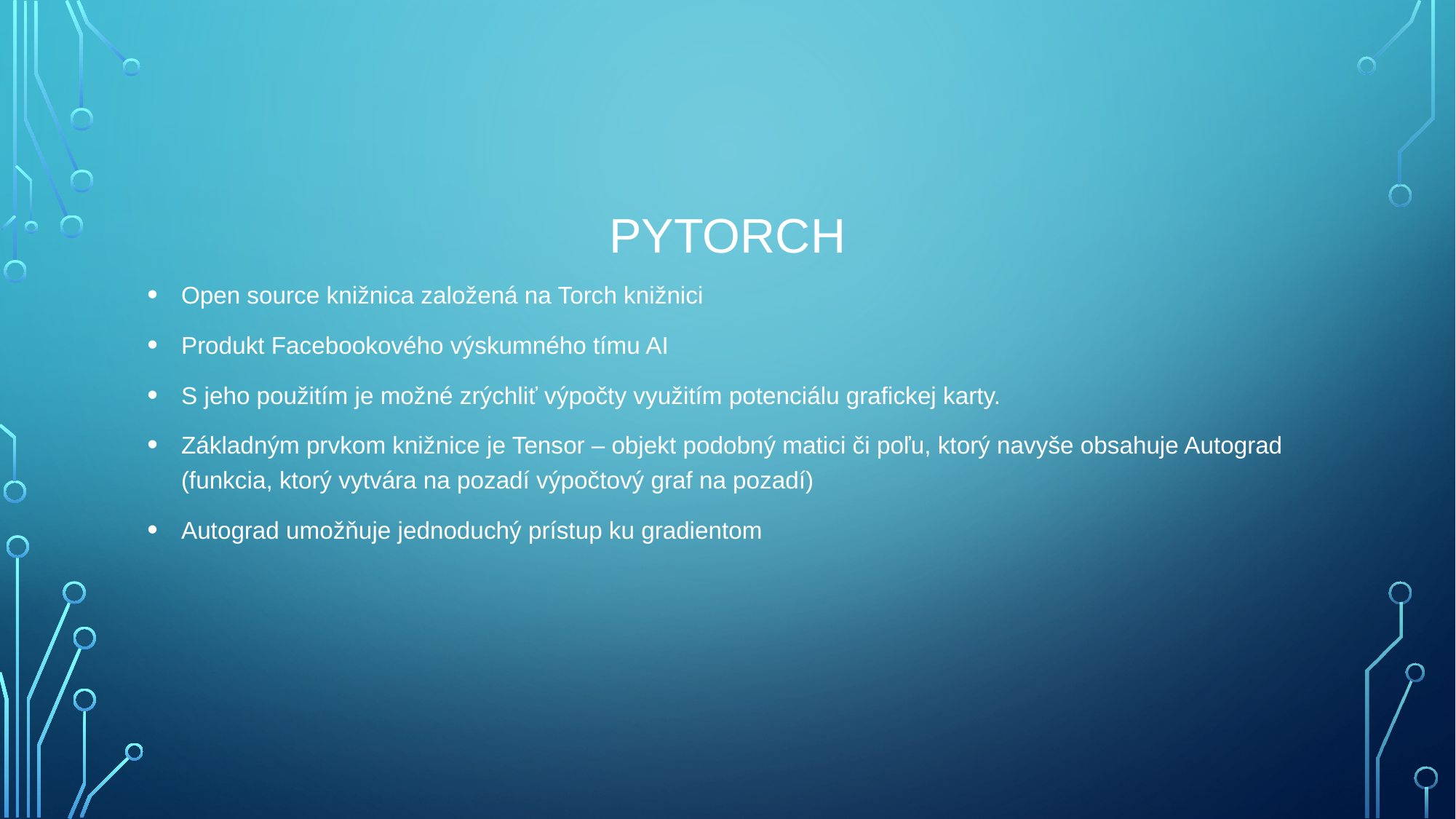

# PYTORCH
Open source knižnica založená na Torch knižnici
Produkt Facebookového výskumného tímu AI
S jeho použitím je možné zrýchliť výpočty využitím potenciálu grafickej karty.
Základným prvkom knižnice je Tensor – objekt podobný matici či poľu, ktorý navyše obsahuje Autograd (funkcia, ktorý vytvára na pozadí výpočtový graf na pozadí)
Autograd umožňuje jednoduchý prístup ku gradientom